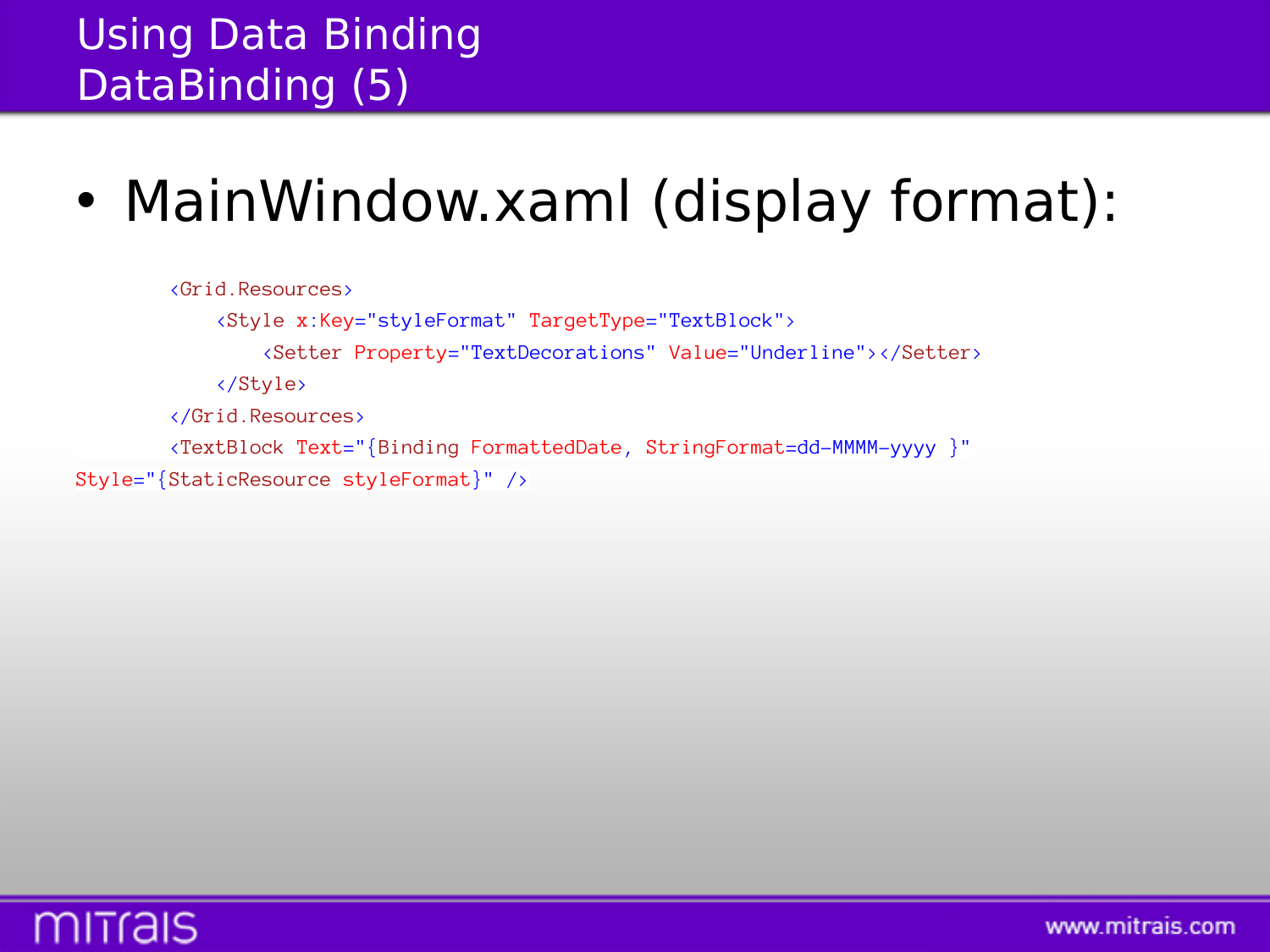

# Using Data Binding DataBinding (5)
MainWindow.xaml (display format):

        <Grid.Resources>
            <Style x:Key="styleFormat" TargetType="TextBlock">
                <Setter Property="TextDecorations" Value="Underline"></Setter>
            </Style>
        </Grid.Resources>
        <TextBlock Text="{Binding FormattedDate, StringFormat=dd-MMMM-yyyy }" Style="{StaticResource styleFormat}" />